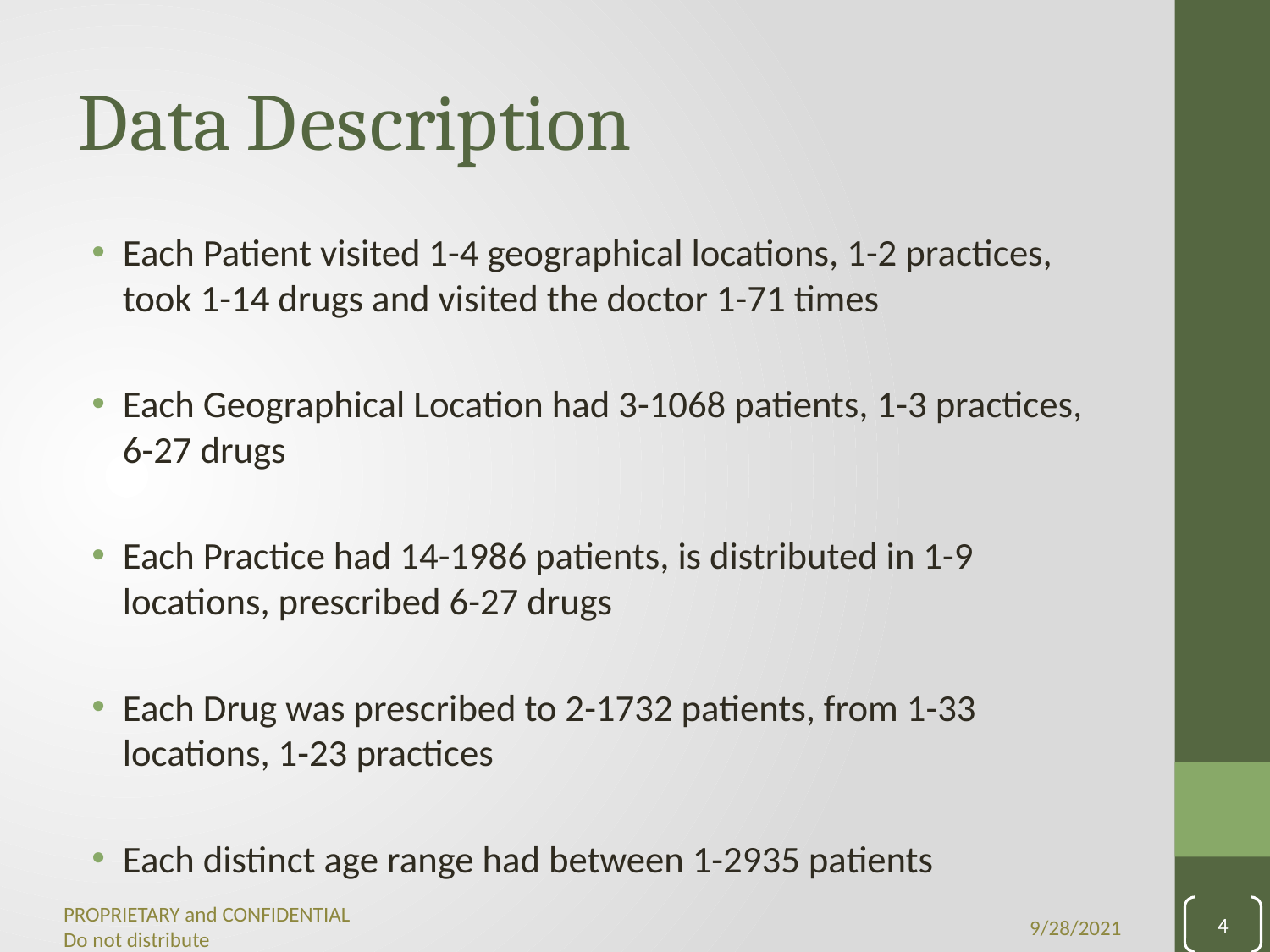

# Data Description
Each Patient visited 1-4 geographical locations, 1-2 practices, took 1-14 drugs and visited the doctor 1-71 times

Each Geographical Location had 3-1068 patients, 1-3 practices, 6-27 drugs

Each Practice had 14-1986 patients, is distributed in 1-9 locations, prescribed 6-27 drugs

Each Drug was prescribed to 2-1732 patients, from 1-33 locations, 1-23 practices

Each distinct age range had between 1-2935 patients

4
9/28/2021